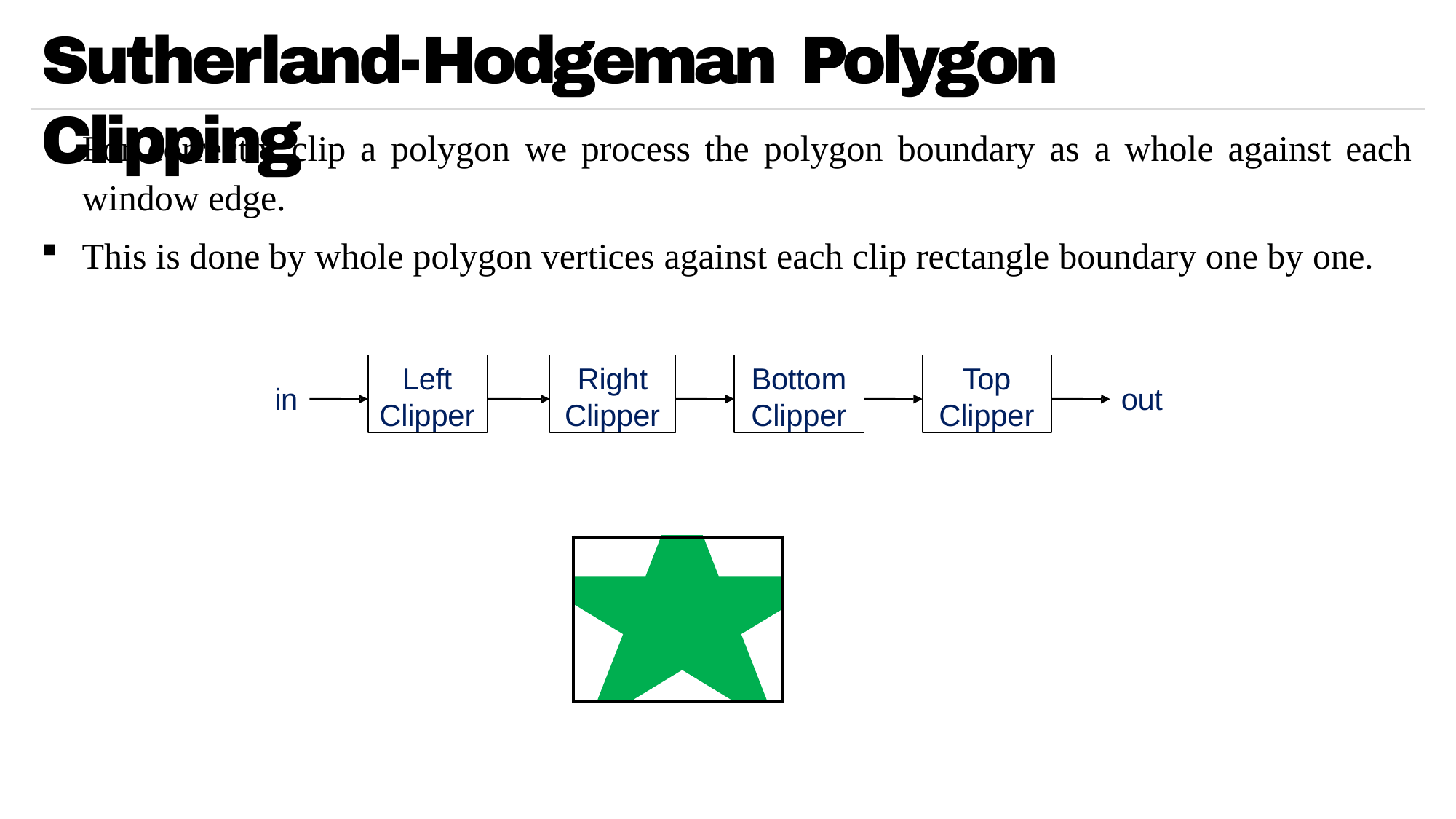

# Sutherland-Hodgeman Polygon Clipping
For correctly clip a polygon we process the polygon boundary as a whole against each window edge.
This is done by whole polygon vertices against each clip rectangle boundary one by one.
Left Clipper
Right Clipper
Bottom Clipper
Top Clipper
in
out

|  |  |  |
| --- | --- | --- |
|  |  |  |
|  |  |  |